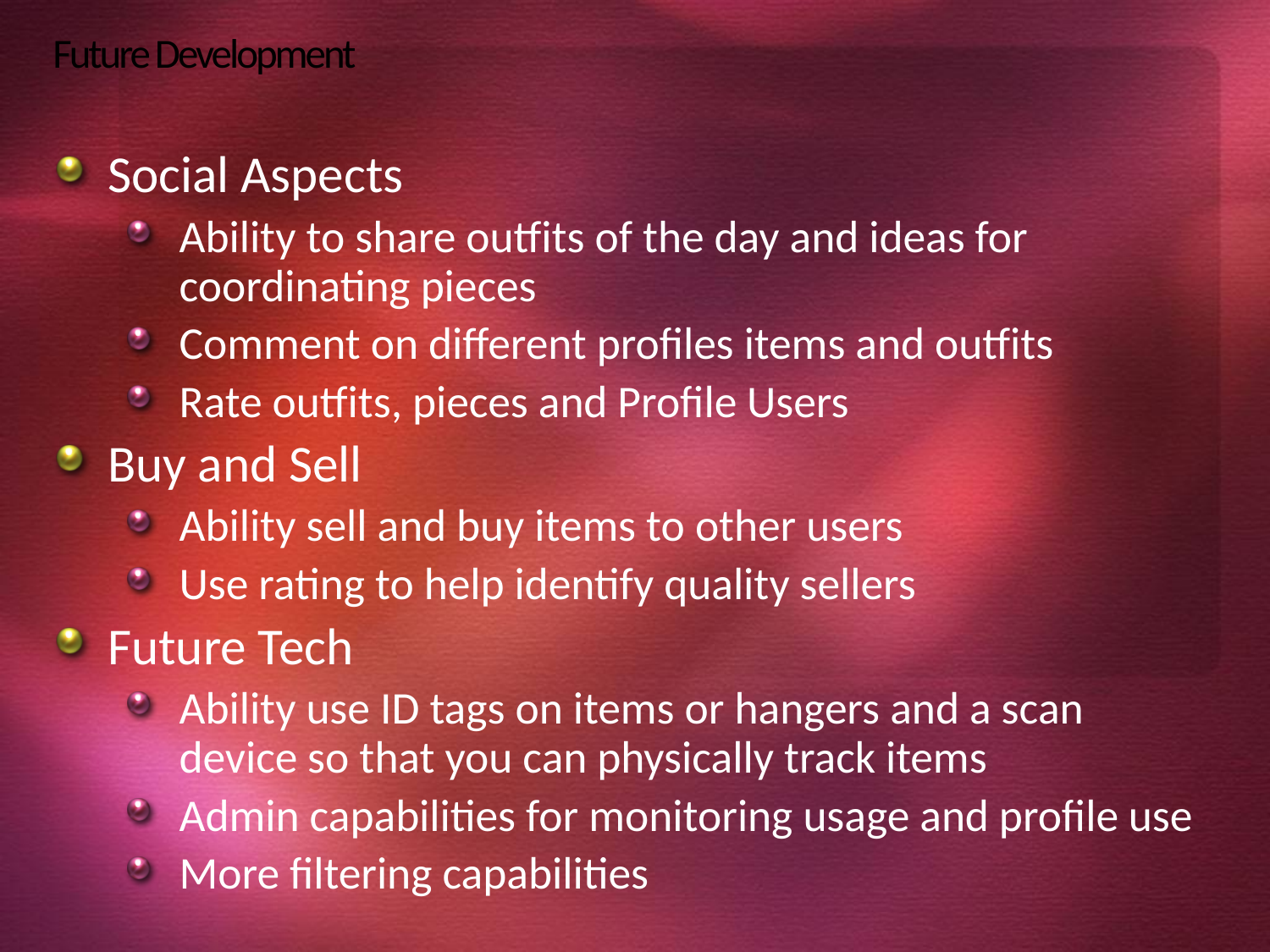

# Future Development
Social Aspects
Ability to share outfits of the day and ideas for coordinating pieces
Comment on different profiles items and outfits
Rate outfits, pieces and Profile Users
Buy and Sell
Ability sell and buy items to other users
Use rating to help identify quality sellers
Future Tech
Ability use ID tags on items or hangers and a scan device so that you can physically track items
Admin capabilities for monitoring usage and profile use
More filtering capabilities